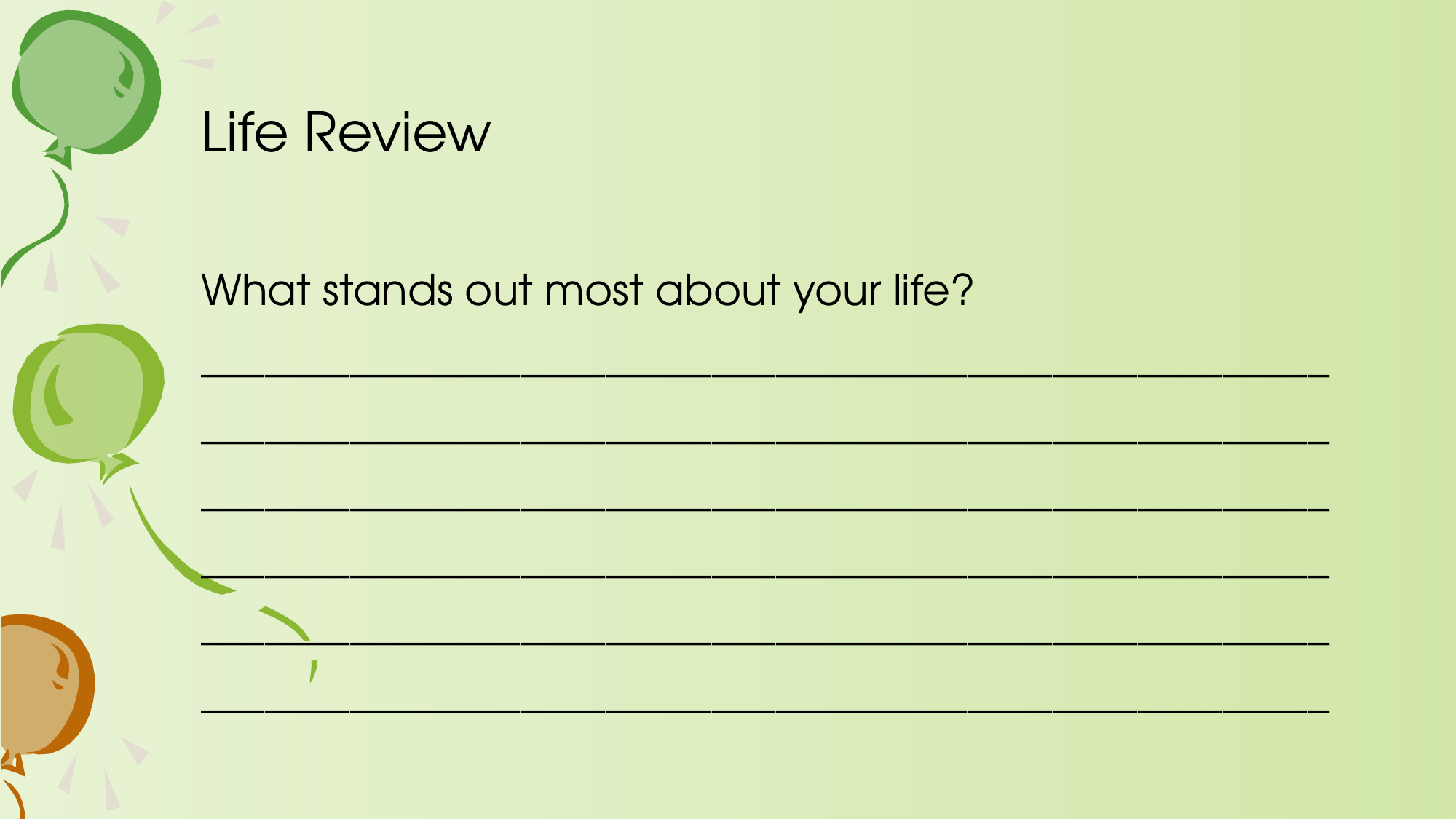

# Life Review

What stands out most about your life?
_____________________________________________________
_____________________________________________________
_____________________________________________________
_____________________________________________________
_____________________________________________________
_____________________________________________________